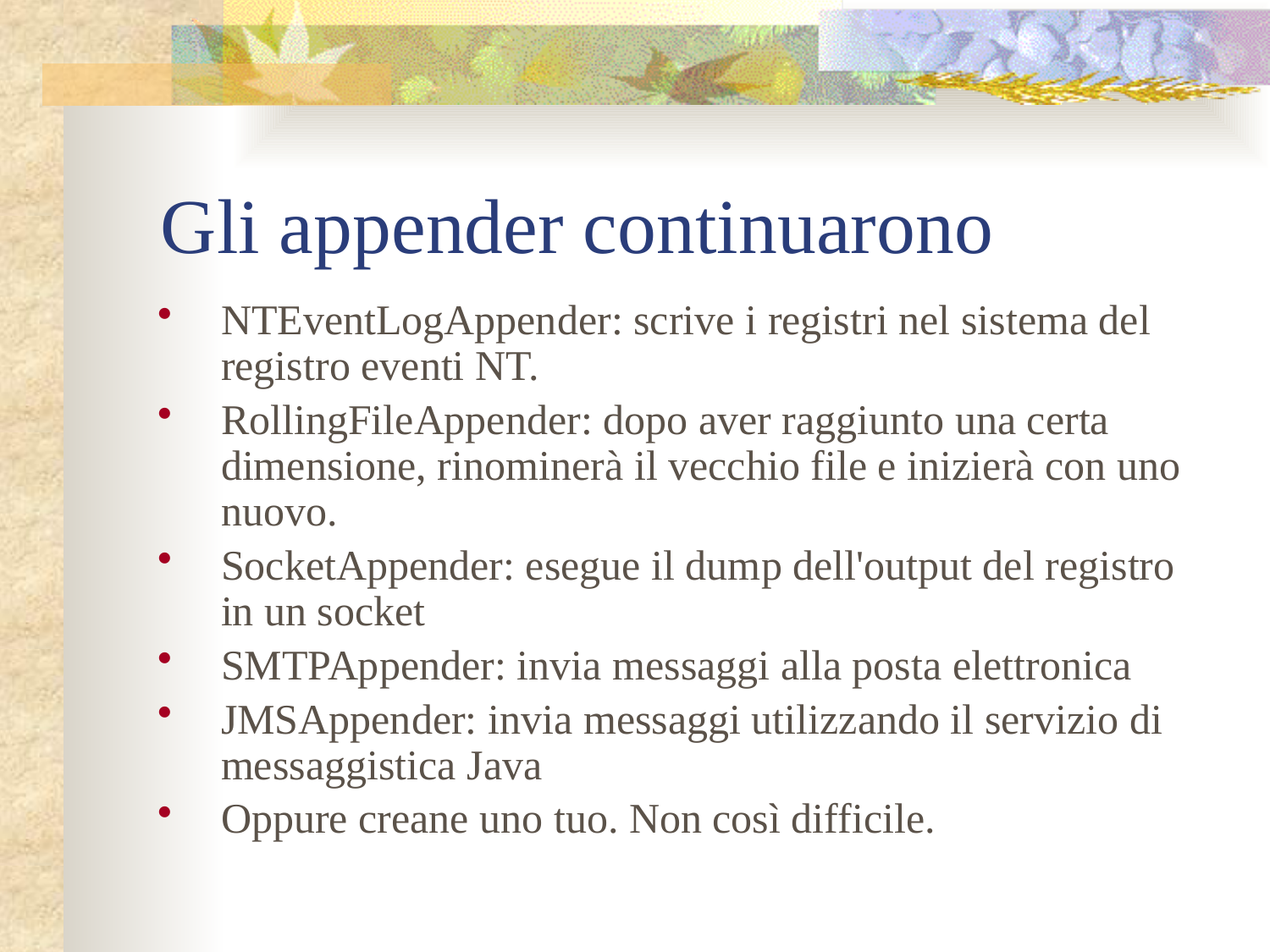

# Gli appender continuarono
NTEventLogAppender: scrive i registri nel sistema del registro eventi NT.
RollingFileAppender: dopo aver raggiunto una certa dimensione, rinominerà il vecchio file e inizierà con uno nuovo.
SocketAppender: esegue il dump dell'output del registro in un socket
SMTPAppender: invia messaggi alla posta elettronica
JMSAppender: invia messaggi utilizzando il servizio di messaggistica Java
Oppure creane uno tuo. Non così difficile.